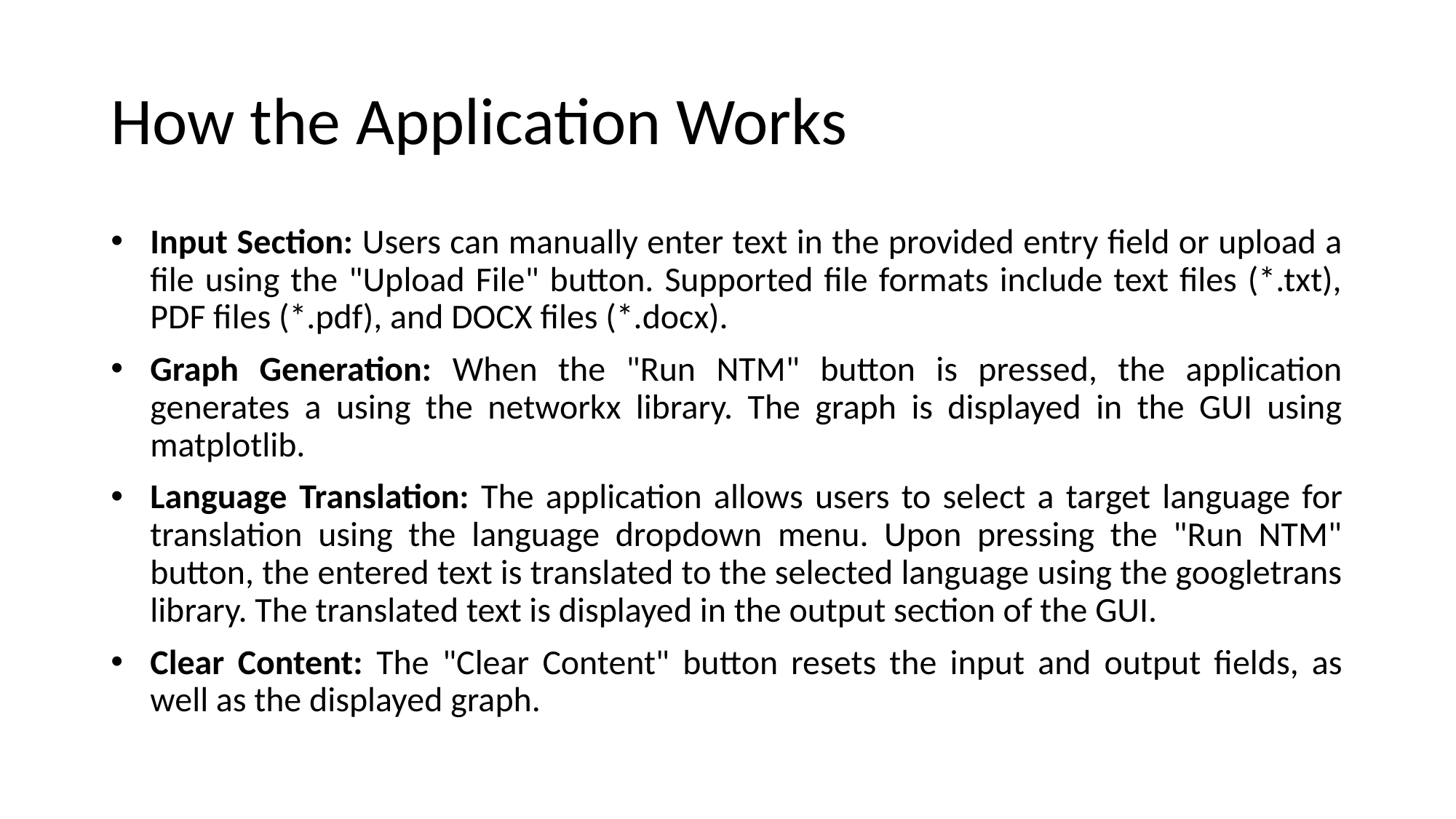

# How the Application Works
Input Section: Users can manually enter text in the provided entry field or upload a file using the "Upload File" button. Supported file formats include text files (*.txt), PDF files (*.pdf), and DOCX files (*.docx).
Graph Generation: When the "Run NTM" button is pressed, the application generates a using the networkx library. The graph is displayed in the GUI using matplotlib.
Language Translation: The application allows users to select a target language for translation using the language dropdown menu. Upon pressing the "Run NTM" button, the entered text is translated to the selected language using the googletrans library. The translated text is displayed in the output section of the GUI.
Clear Content: The "Clear Content" button resets the input and output fields, as well as the displayed graph.